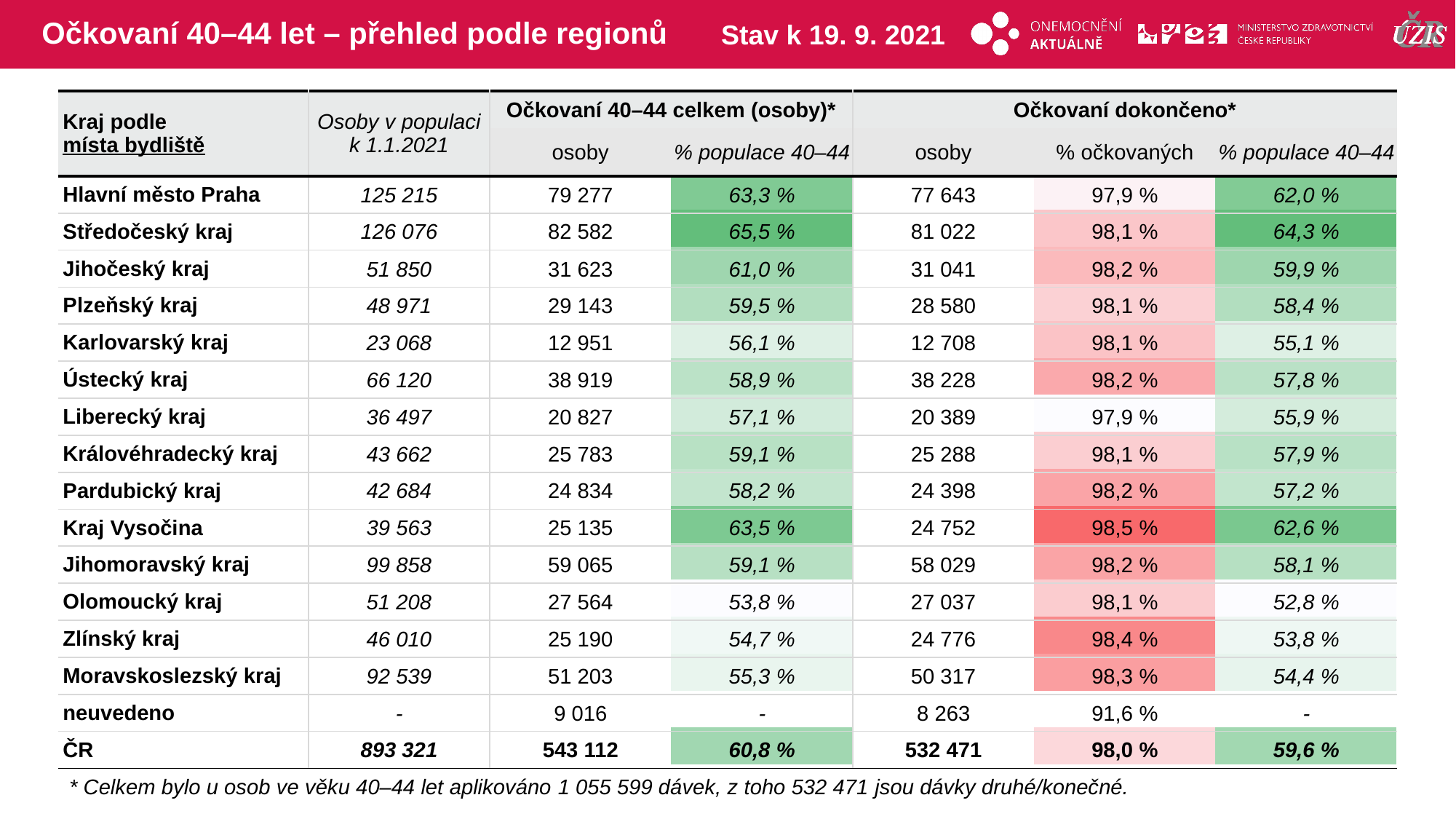

# Očkovaní 40–44 let – přehled podle regionů
Stav k 19. 9. 2021
| Kraj podle místa bydliště | Osoby v populaci k 1.1.2021 | Očkovaní 40–44 celkem (osoby)\* |  | Očkovaní dokončeno\* |  |  |
| --- | --- | --- | --- | --- | --- | --- |
|  |  | osoby | % populace 40–44 | osoby | % očkovaných | % populace 40–44 |
| Hlavní město Praha | 125 215 | 79 277 | 63,3 % | 77 643 | 97,9 % | 62,0 % |
| Středočeský kraj | 126 076 | 82 582 | 65,5 % | 81 022 | 98,1 % | 64,3 % |
| Jihočeský kraj | 51 850 | 31 623 | 61,0 % | 31 041 | 98,2 % | 59,9 % |
| Plzeňský kraj | 48 971 | 29 143 | 59,5 % | 28 580 | 98,1 % | 58,4 % |
| Karlovarský kraj | 23 068 | 12 951 | 56,1 % | 12 708 | 98,1 % | 55,1 % |
| Ústecký kraj | 66 120 | 38 919 | 58,9 % | 38 228 | 98,2 % | 57,8 % |
| Liberecký kraj | 36 497 | 20 827 | 57,1 % | 20 389 | 97,9 % | 55,9 % |
| Královéhradecký kraj | 43 662 | 25 783 | 59,1 % | 25 288 | 98,1 % | 57,9 % |
| Pardubický kraj | 42 684 | 24 834 | 58,2 % | 24 398 | 98,2 % | 57,2 % |
| Kraj Vysočina | 39 563 | 25 135 | 63,5 % | 24 752 | 98,5 % | 62,6 % |
| Jihomoravský kraj | 99 858 | 59 065 | 59,1 % | 58 029 | 98,2 % | 58,1 % |
| Olomoucký kraj | 51 208 | 27 564 | 53,8 % | 27 037 | 98,1 % | 52,8 % |
| Zlínský kraj | 46 010 | 25 190 | 54,7 % | 24 776 | 98,4 % | 53,8 % |
| Moravskoslezský kraj | 92 539 | 51 203 | 55,3 % | 50 317 | 98,3 % | 54,4 % |
| neuvedeno | - | 9 016 | - | 8 263 | 91,6 % | - |
| ČR | 893 321 | 543 112 | 60,8 % | 532 471 | 98,0 % | 59,6 % |
|  |  |  |  |  |  |
| --- | --- | --- | --- | --- | --- |
|  |  |  |  |  |  |
|  |  |  |  |  |  |
|  |  |  |  |  |  |
|  |  |  |  |  |  |
|  |  |  |  |  |  |
|  |  |  |  |  |  |
|  |  |  |  |  |  |
|  |  |  |  |  |  |
|  |  |  |  |  |  |
|  |  |  |  |  |  |
|  |  |  |  |  |  |
|  |  |  |  |  |  |
|  |  |  |  |  |  |
|  |  |  |  |  |  |
|  |  |  |  |  |  |
* Celkem bylo u osob ve věku 40–44 let aplikováno 1 055 599 dávek, z toho 532 471 jsou dávky druhé/konečné.